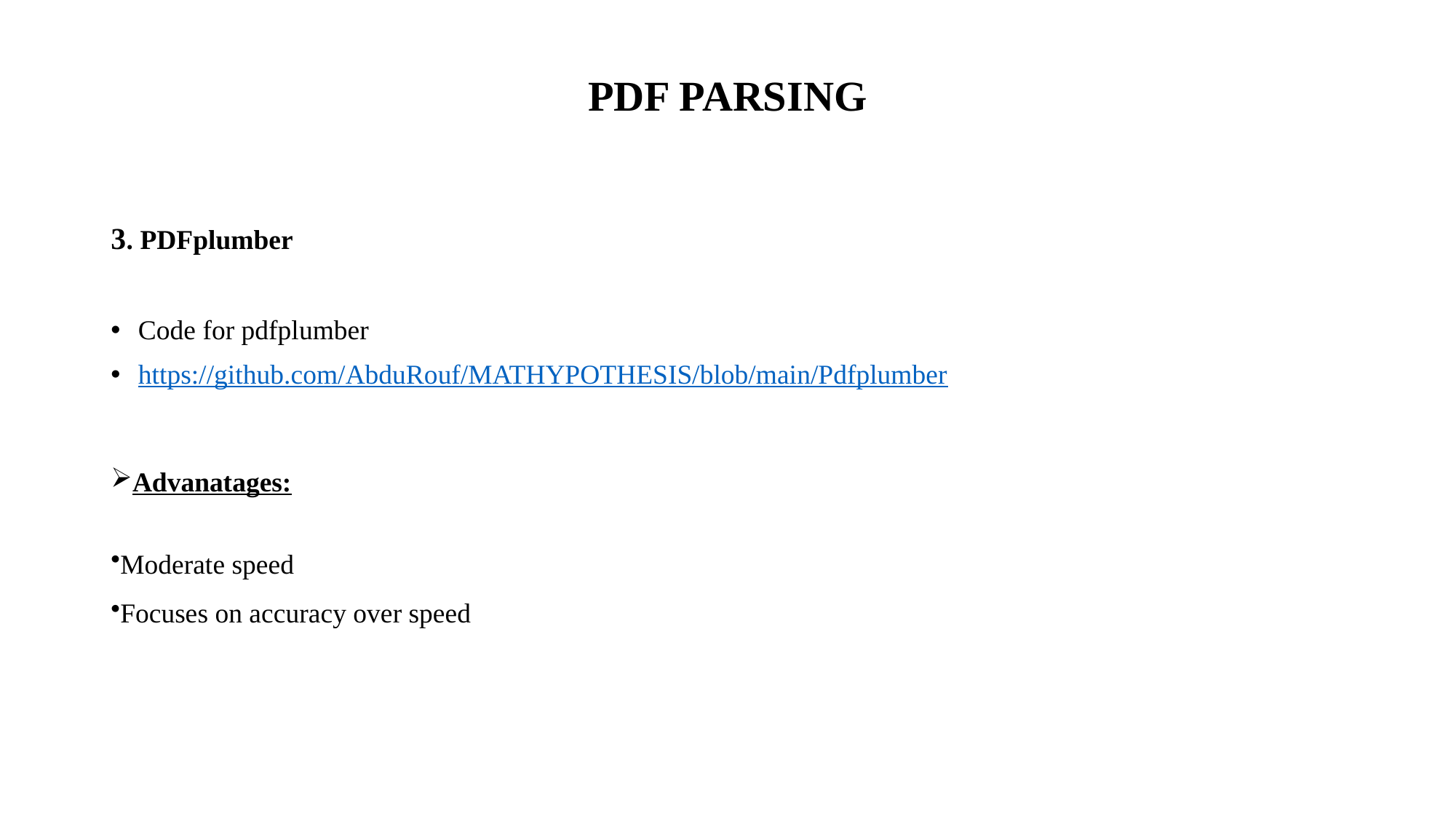

# PDF PARSING
3. PDFplumber

Code for pdfplumber
https://github.com/AbduRouf/MATHYPOTHESIS/blob/main/Pdfplumber

Advanatages:

Moderate speed
Focuses on accuracy over speed